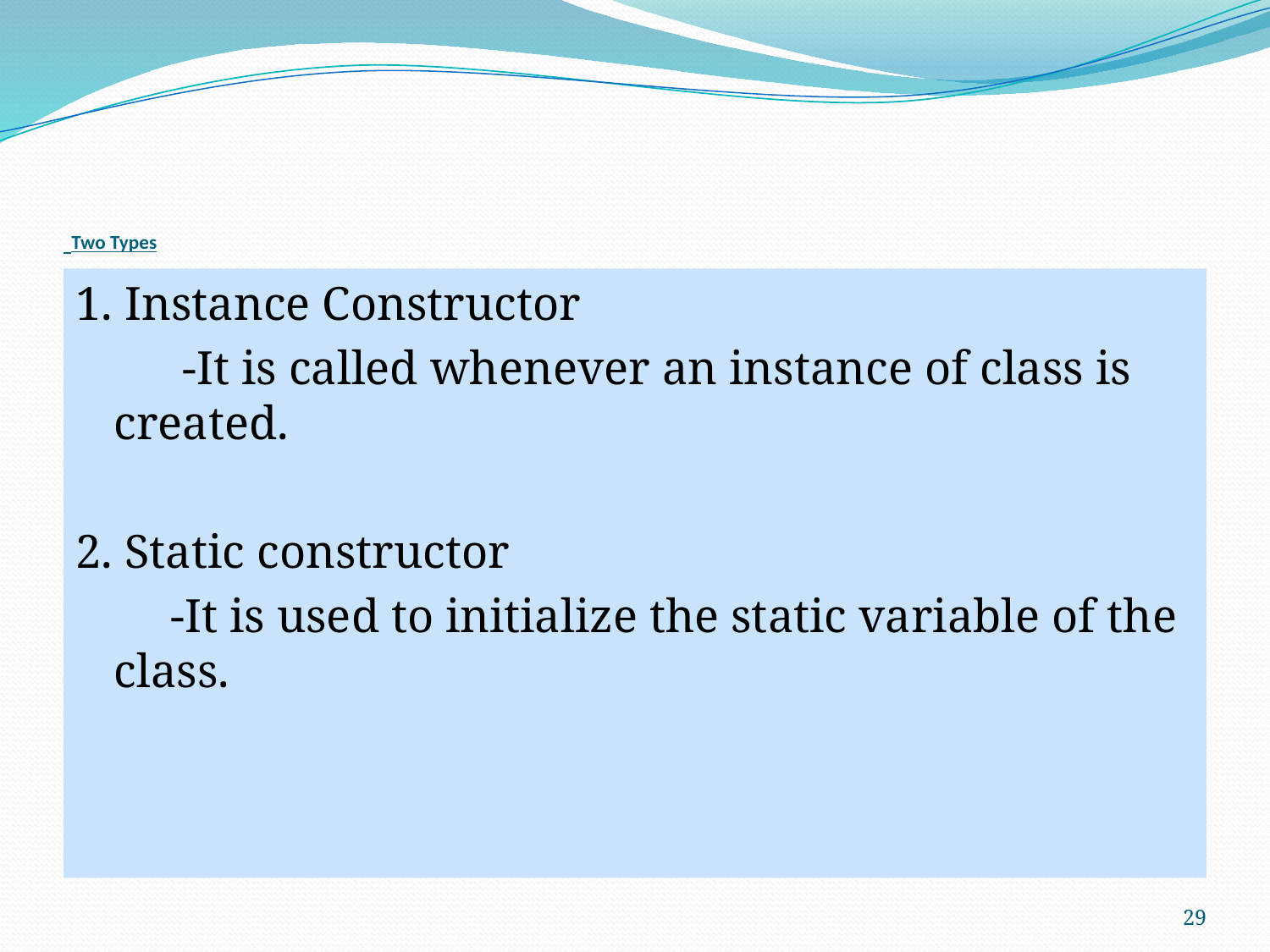

# Two Types
1. Instance Constructor
         -It is called whenever an instance of class is created.

2. Static constructor
        -It is used to initialize the static variable of the class.

29